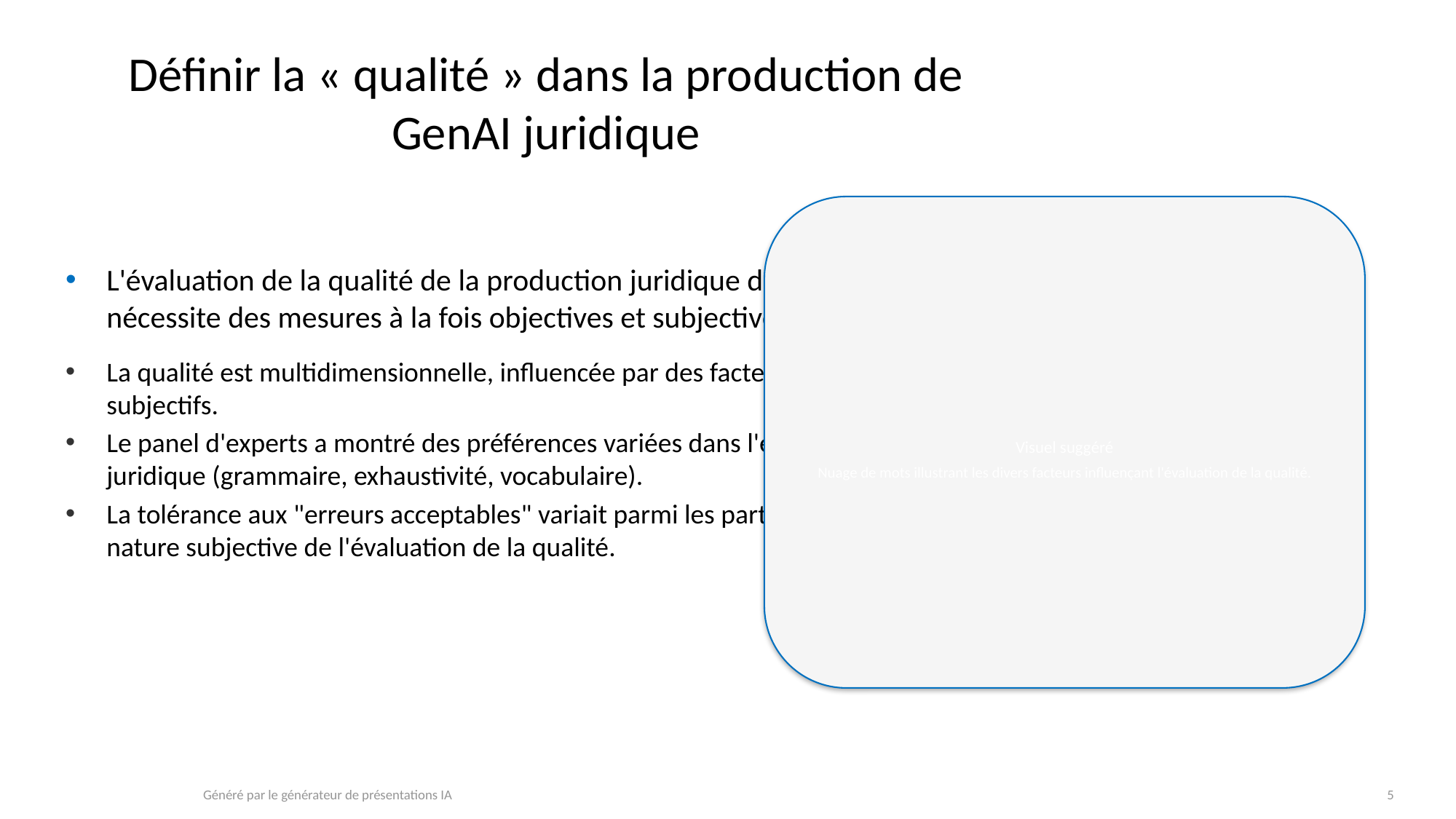

# Définir la « qualité » dans la production de GenAI juridique

L'évaluation de la qualité de la production juridique de l'IA générative nécessite des mesures à la fois objectives et subjectives.
La qualité est multidimensionnelle, influencée par des facteurs objectifs et subjectifs.
Le panel d'experts a montré des préférences variées dans l'évaluation du contenu juridique (grammaire, exhaustivité, vocabulaire).
La tolérance aux "erreurs acceptables" variait parmi les participants, soulignant la nature subjective de l'évaluation de la qualité.

Visuel suggéré
Nuage de mots illustrant les divers facteurs influençant l'évaluation de la qualité.

Généré par le générateur de présentations IA

5